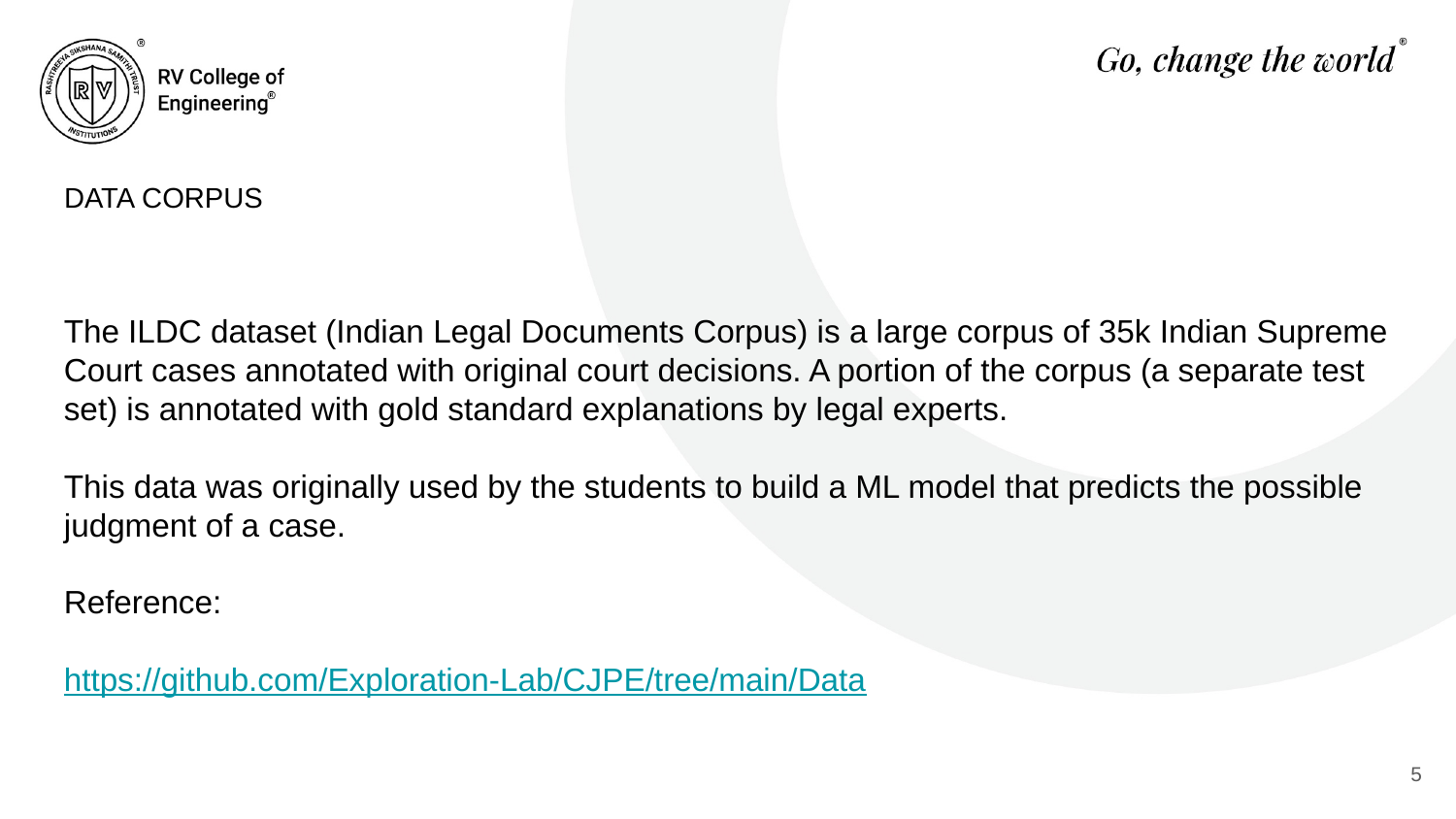

# DATA CORPUS

The ILDC dataset (Indian Legal Documents Corpus) is a large corpus of 35k Indian Supreme Court cases annotated with original court decisions. A portion of the corpus (a separate test set) is annotated with gold standard explanations by legal experts.

This data was originally used by the students to build a ML model that predicts the possible judgment of a case.

Reference:

https://github.com/Exploration-Lab/CJPE/tree/main/Data

5